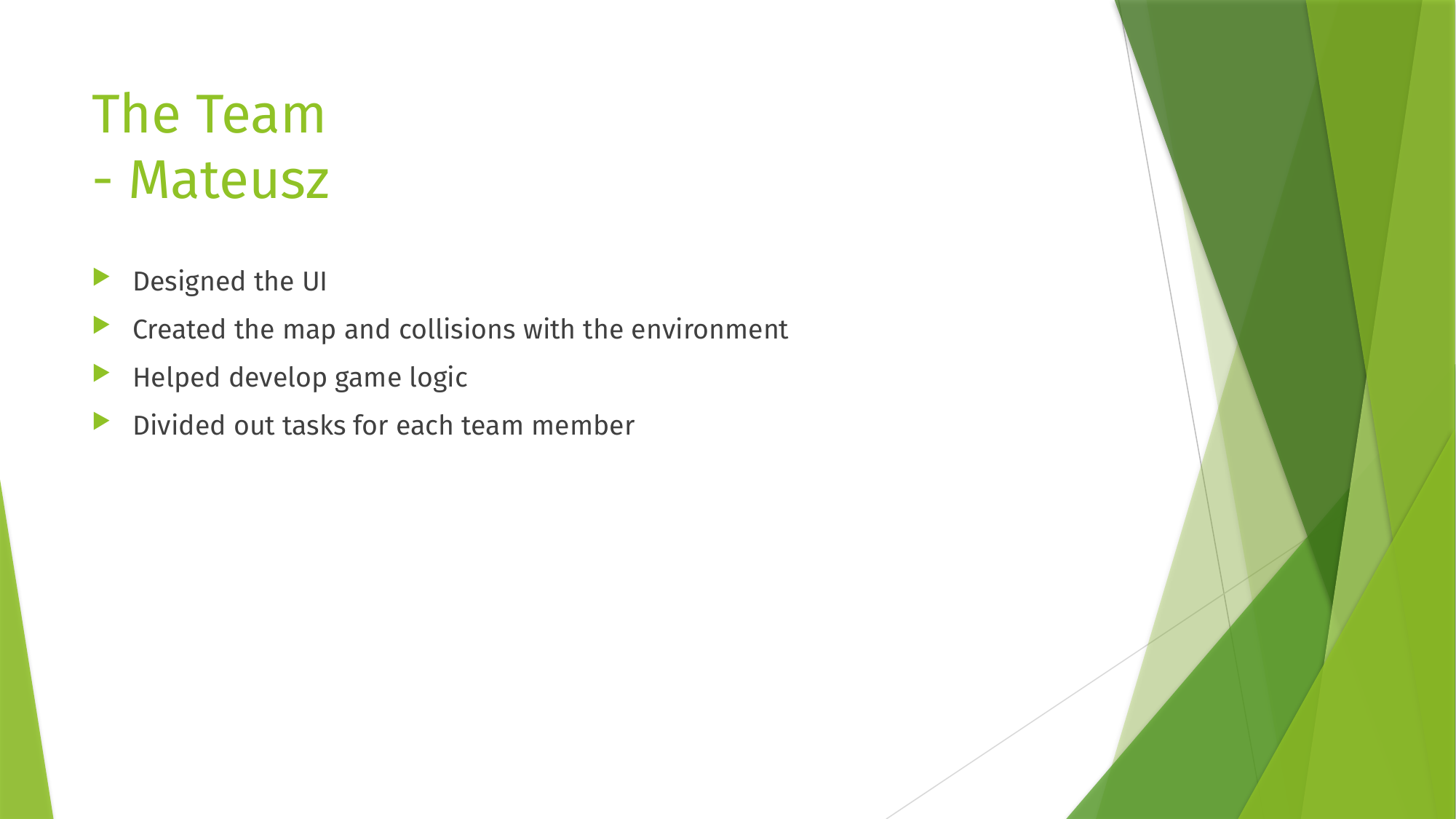

# The Team - Mateusz
Designed the UI
Created the map and collisions with the environment
Helped develop game logic
Divided out tasks for each team member